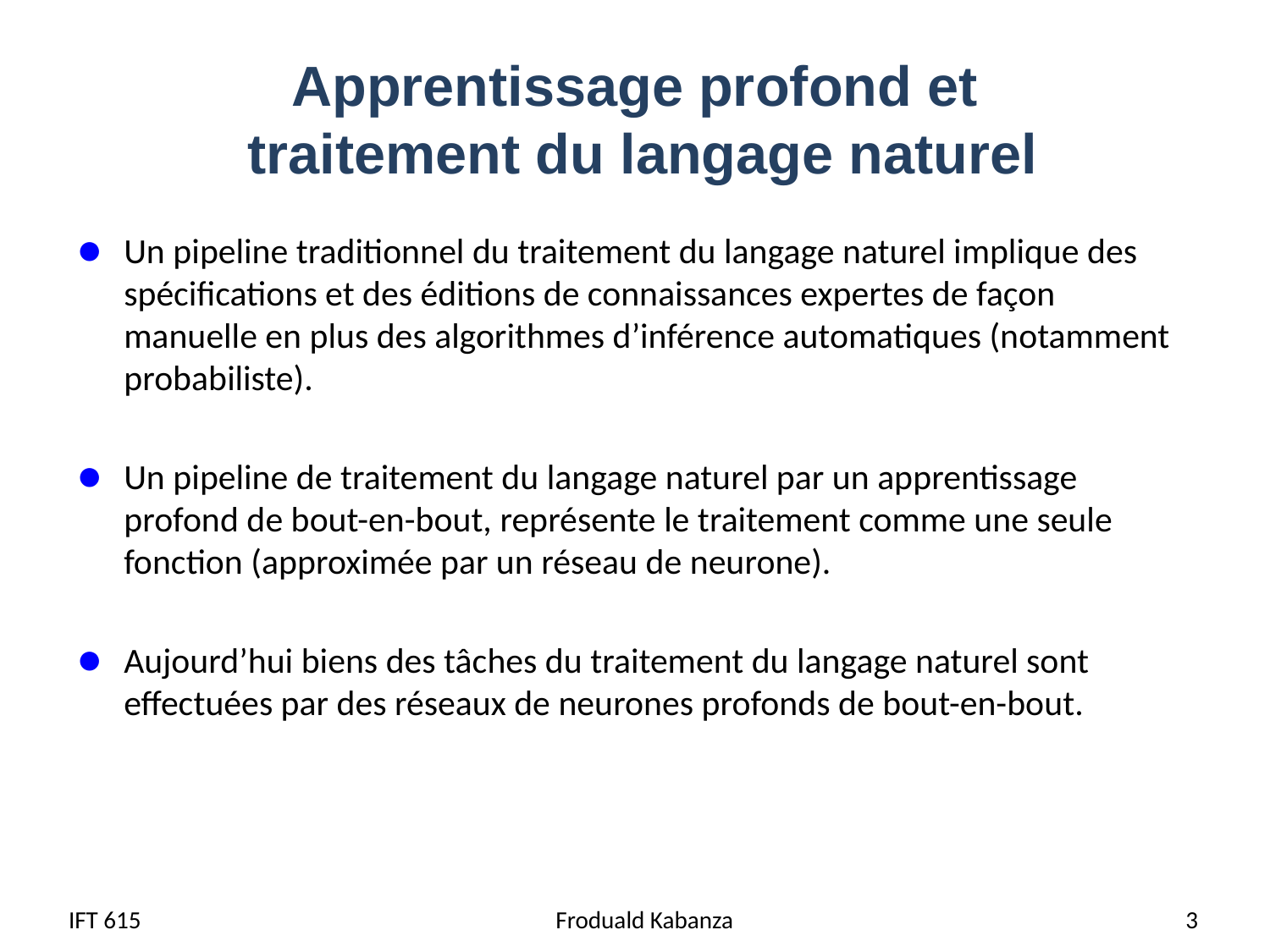

# Apprentissage profond et traitement du langage naturel
Un pipeline traditionnel du traitement du langage naturel implique des spécifications et des éditions de connaissances expertes de façon manuelle en plus des algorithmes d’inférence automatiques (notamment probabiliste).

Un pipeline de traitement du langage naturel par un apprentissage profond de bout-en-bout, représente le traitement comme une seule fonction (approximée par un réseau de neurone).

Aujourd’hui biens des tâches du traitement du langage naturel sont effectuées par des réseaux de neurones profonds de bout-en-bout.
IFT 615
 Froduald Kabanza
3